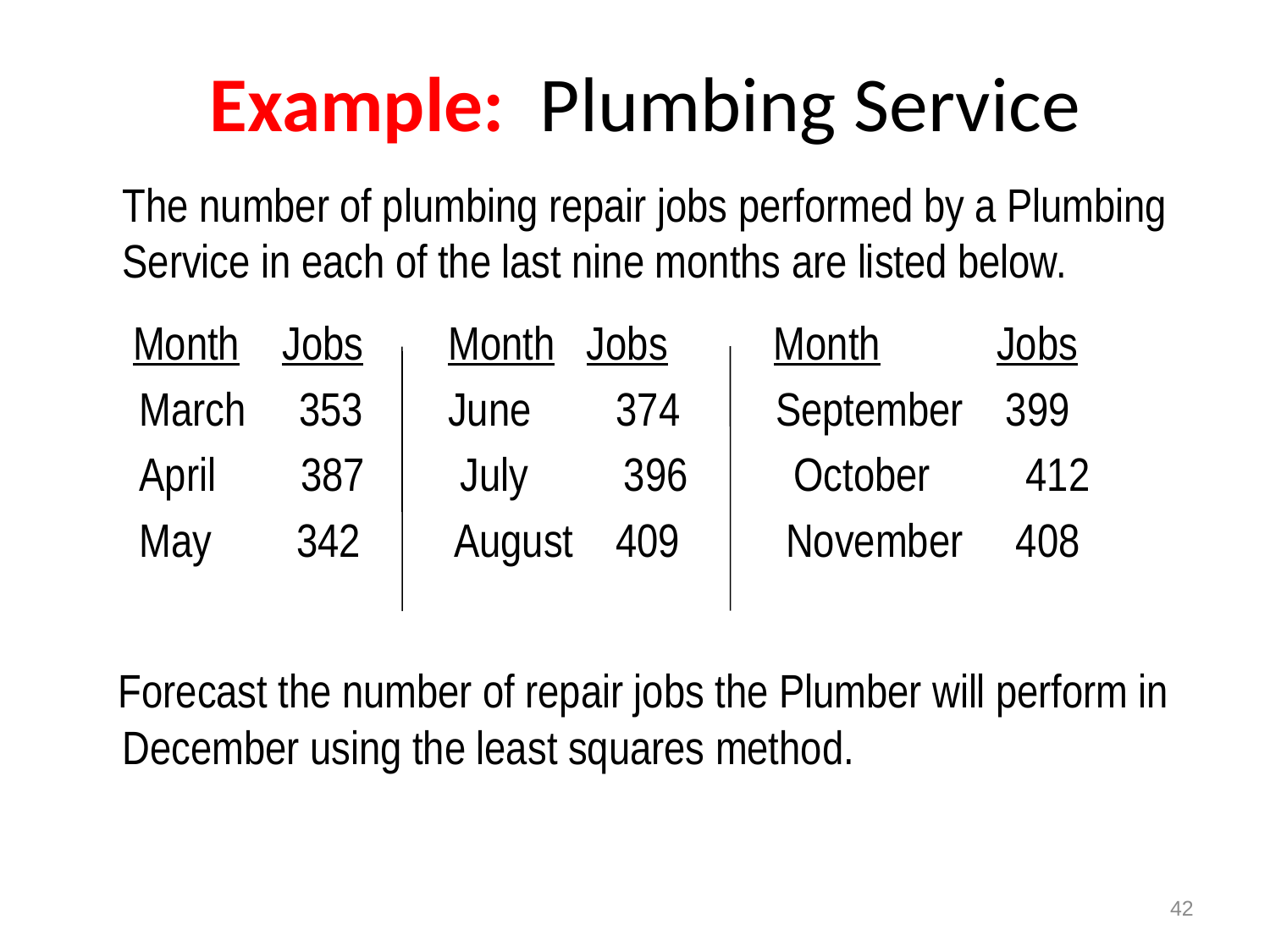

# Example:  Plumbing Service
	The number of plumbing repair jobs performed by a Plumbing Service in each of the last nine months are listed below.

    	 Month    Jobs        Month   Jobs          Month           Jobs
      March     353        June        374         September    399
      April        387         July         396          October         412
      May        342         August    409          November     408

    Forecast the number of repair jobs the Plumber will perform in December using the least squares method.

42